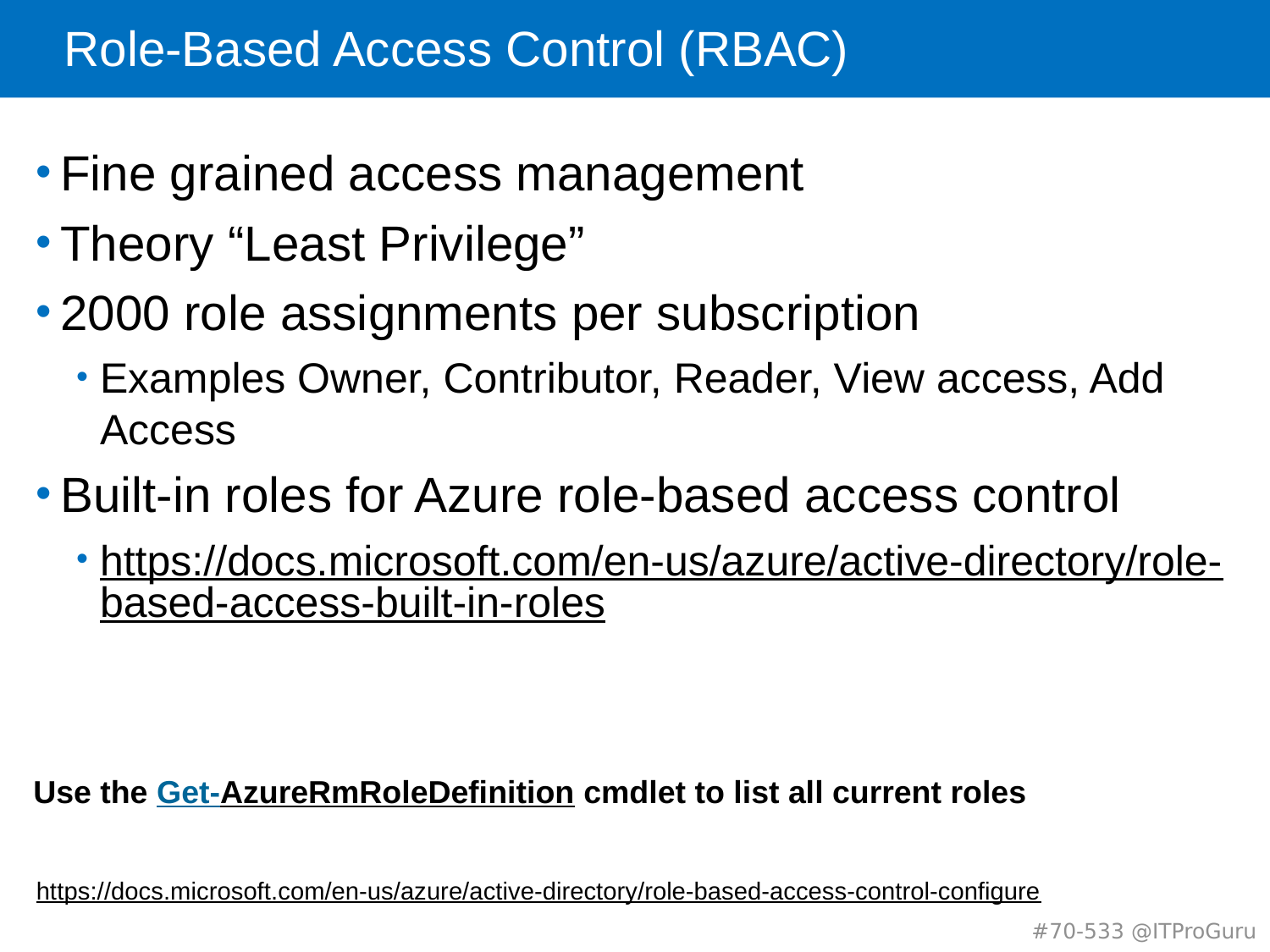

# Role-Based Access Control (RBAC)
Fine grained access management
Theory “Least Privilege”
2000 role assignments per subscription
Examples Owner, Contributor, Reader, View access, Add Access
Built-in roles for Azure role-based access control
https://docs.microsoft.com/en-us/azure/active-directory/role-based-access-built-in-roles
Use the Get-AzureRmRoleDefinition cmdlet to list all current roles
https://docs.microsoft.com/en-us/azure/active-directory/role-based-access-control-configure